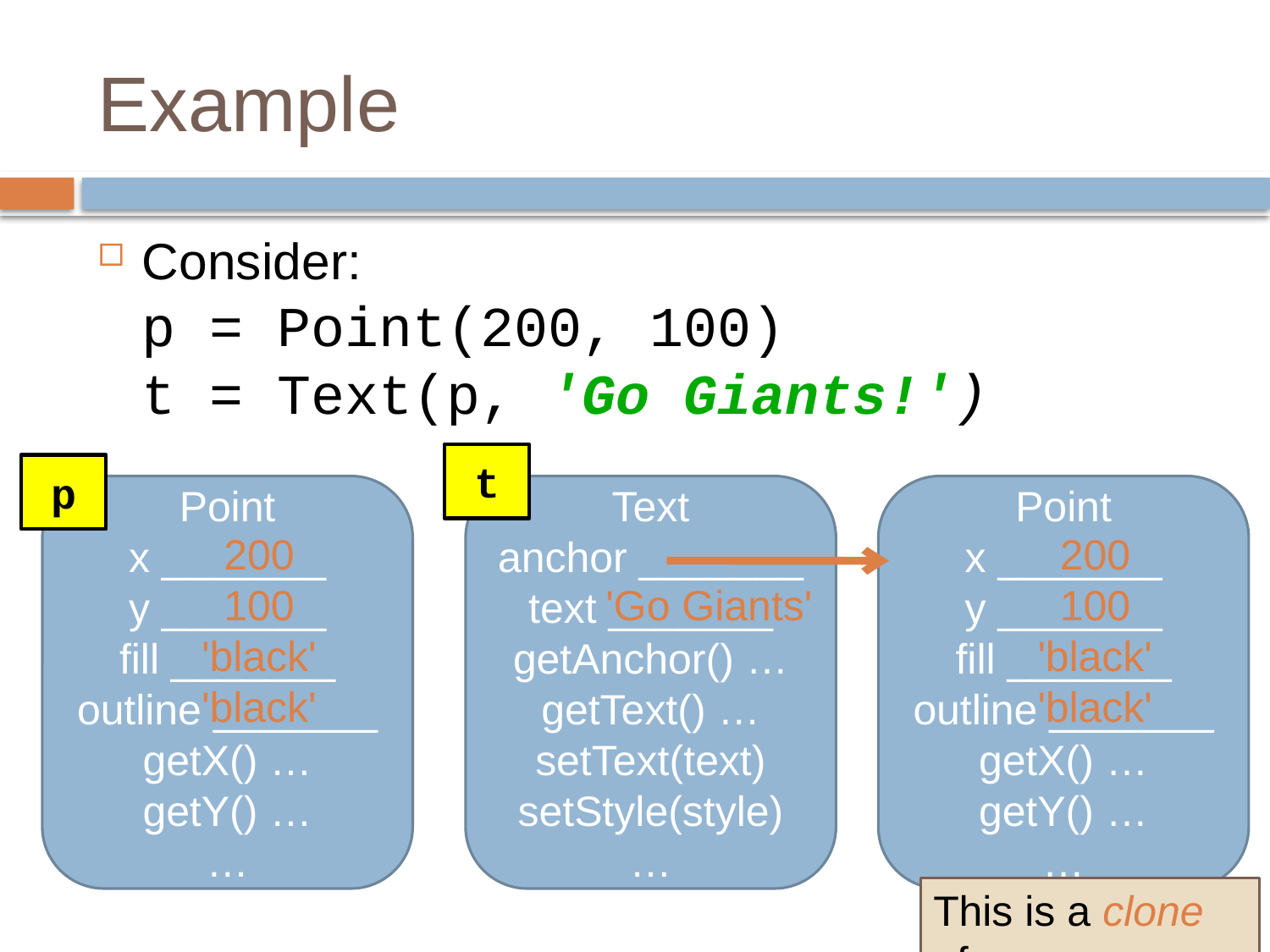

# Example
Consider:
p = Point(200, 100)
t = Text(p, 'Go Giants!')

t
p
Point
x _______
y _______
fill _______
outline _______
getX() …
getY() …
…
Text
anchor _______
text _______
getAnchor() …
getText() …
setText(text)
setStyle(style)
…
Point
x _______
y _______
fill _______
outline _______
getX() …
getY() …
…
200
100
'black'
'black'
200
100
'black'
'black'
'Go Giants'
This is a clone of p